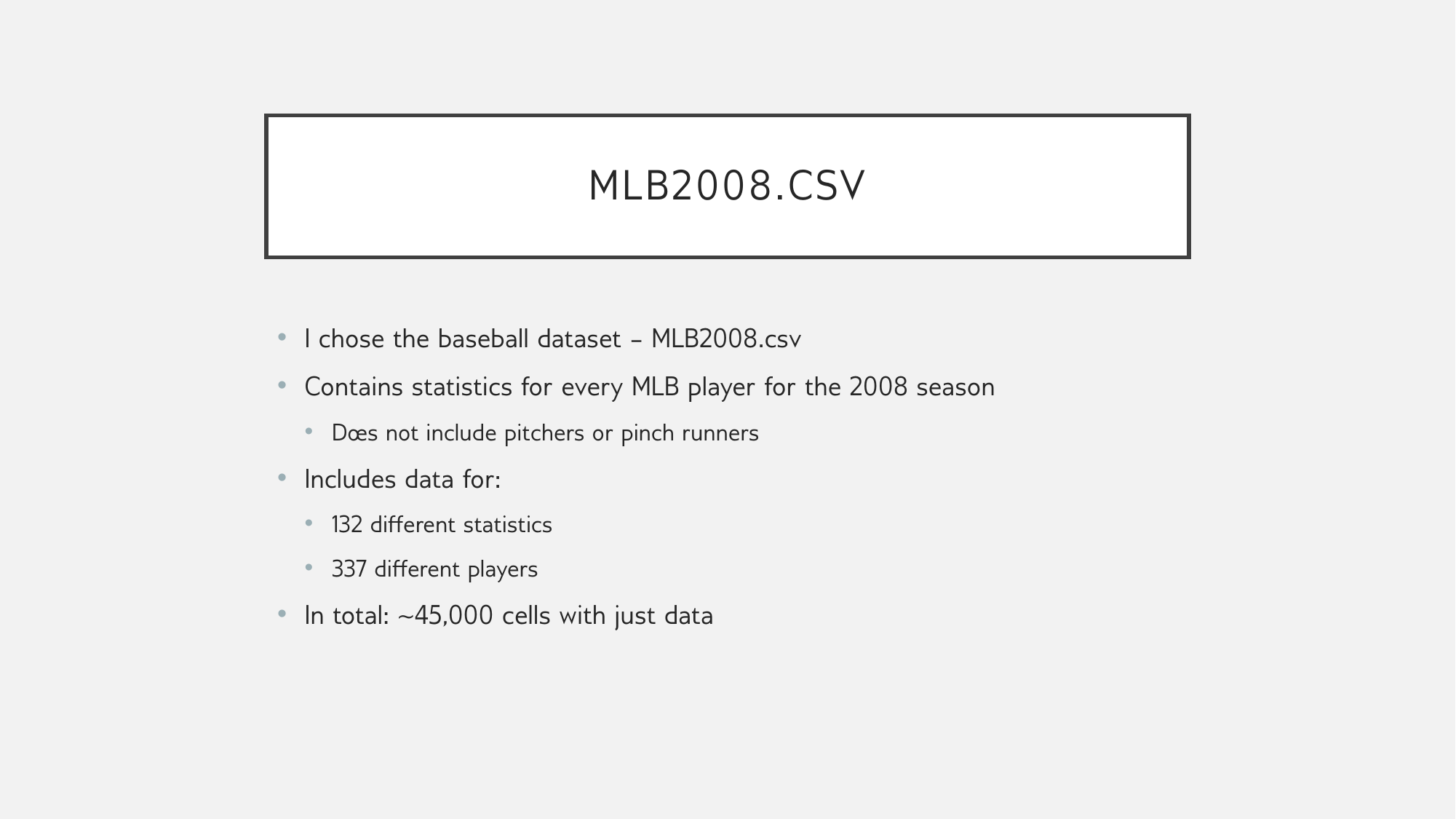

# MLB2008.csv
I chose the baseball dataset – MLB2008.csv
Contains statistics for every MLB player for the 2008 season
Does not include pitchers or pinch runners
Includes data for:
132 different statistics
337 different players
In total: ~45,000 cells with just data